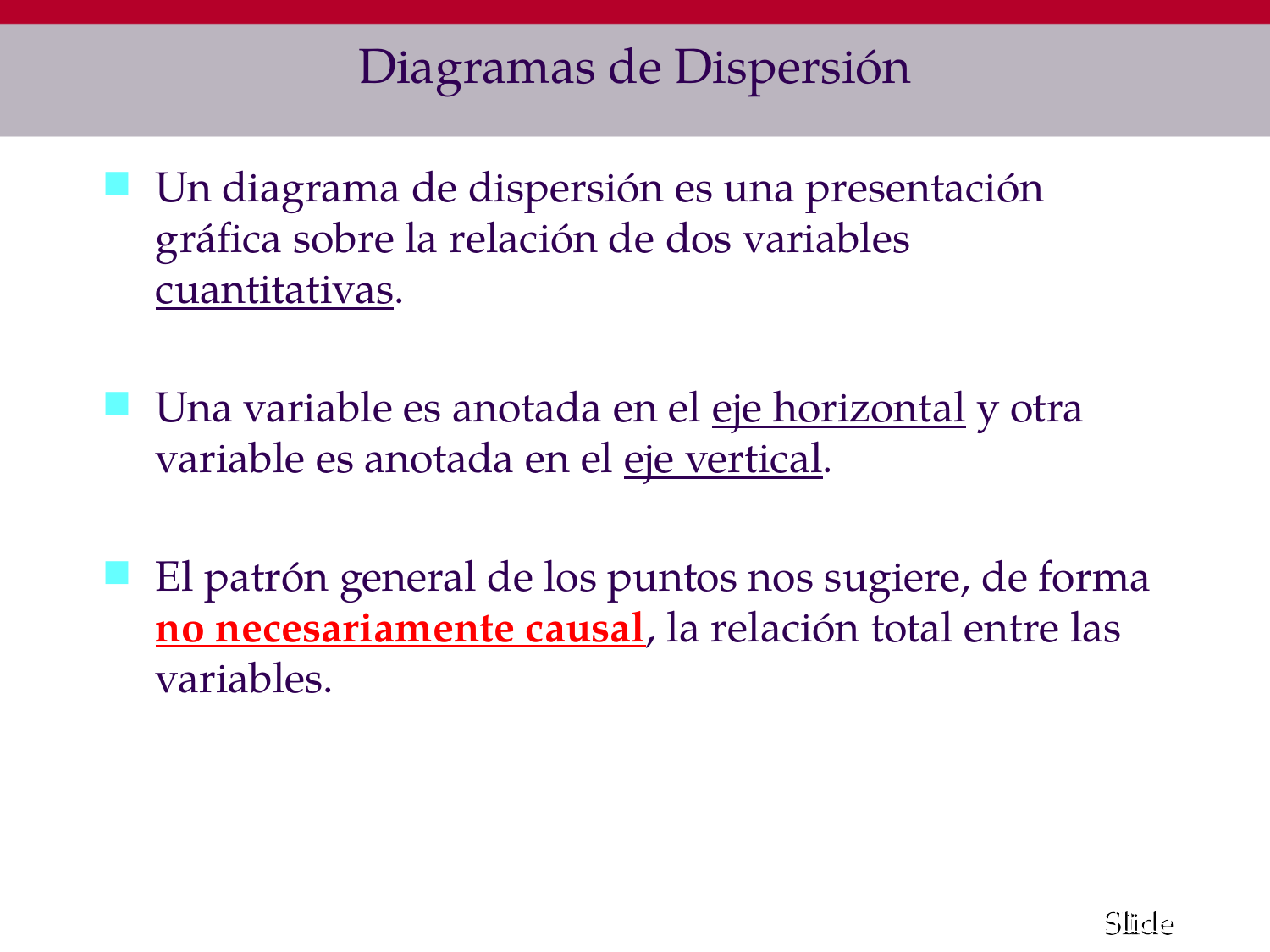

# Diagramas de Dispersión
Un diagrama de dispersión es una presentación gráfica sobre la relación de dos variables cuantitativas.

Una variable es anotada en el eje horizontal y otra variable es anotada en el eje vertical.

El patrón general de los puntos nos sugiere, de forma no necesariamente causal, la relación total entre las variables.